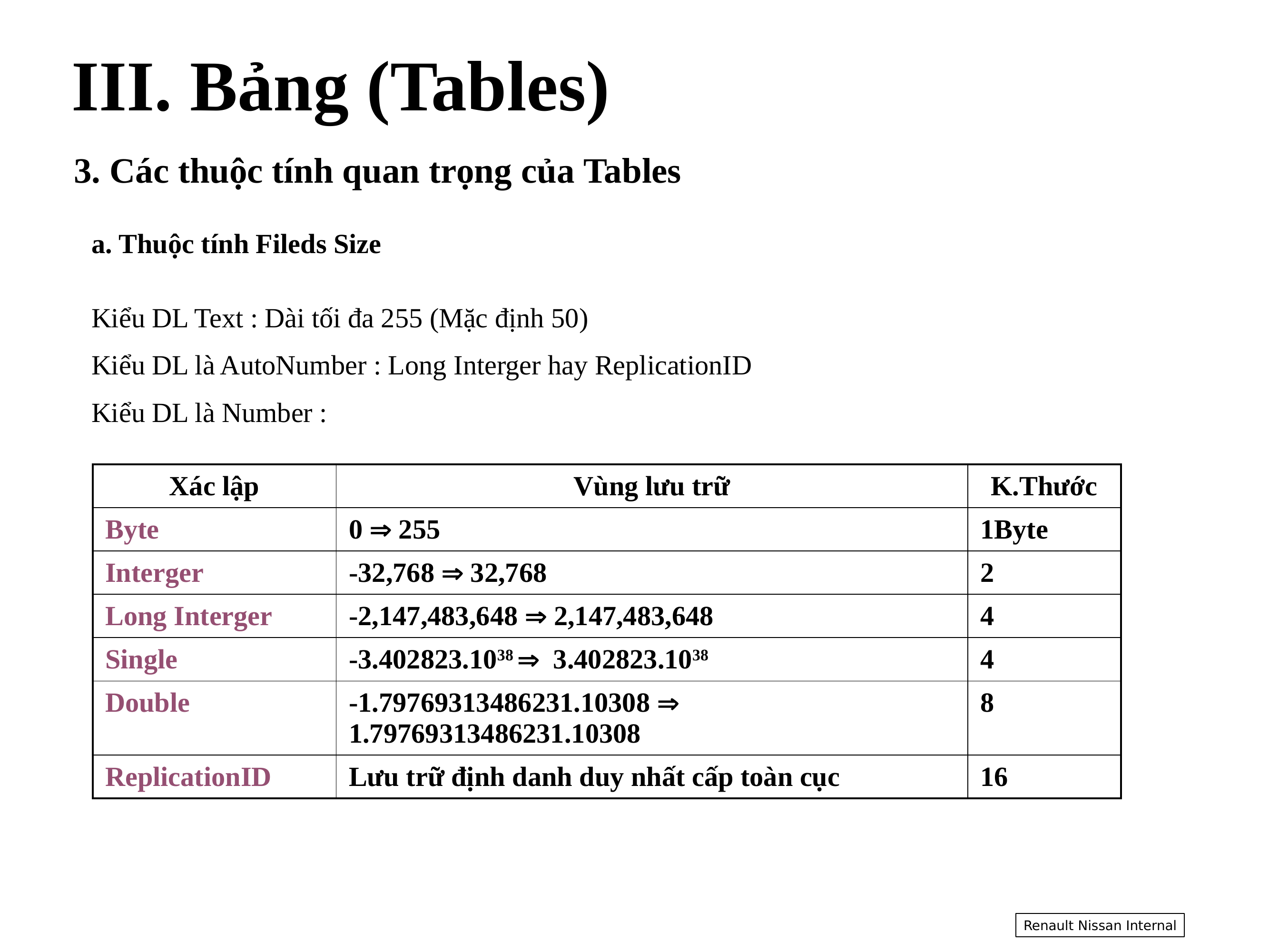

III. Bảng (Tables)
3. Các thuộc tính quan trọng của Tables
# a. Thuộc tính Fileds Size
Kiểu DL Text : Dài tối đa 255 (Mặc định 50)
Kiểu DL là AutoNumber : Long Interger hay ReplicationID
Kiểu DL là Number :
| Xác lập | Vùng lưu trữ | K.Thước |
| --- | --- | --- |
| Byte | 0 ⇒ 255 | 1Byte |
| Interger | -32,768 ⇒ 32,768 | 2 |
| Long Interger | -2,147,483,648 ⇒ 2,147,483,648 | 4 |
| Single | -3.402823.1038 ⇒ 3.402823.1038 | 4 |
| Double | -1.79769313486231.10308 ⇒ 1.79769313486231.10308 | 8 |
| ReplicationID | Lưu trữ định danh duy nhất cấp toàn cục | 16 |